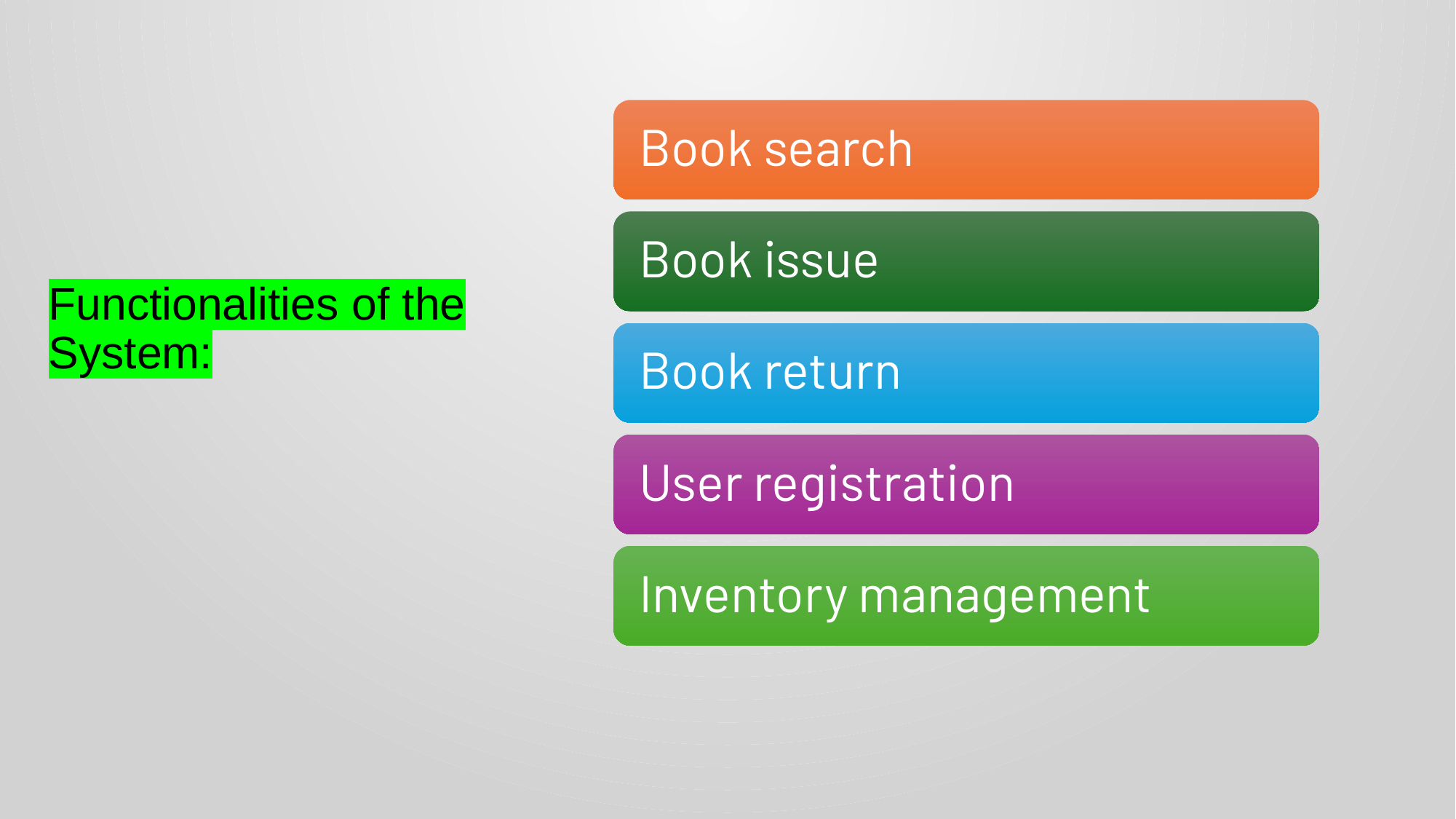

Book search
Book issue
Book return
User registration
Inventory management
# Functionalities of the System: